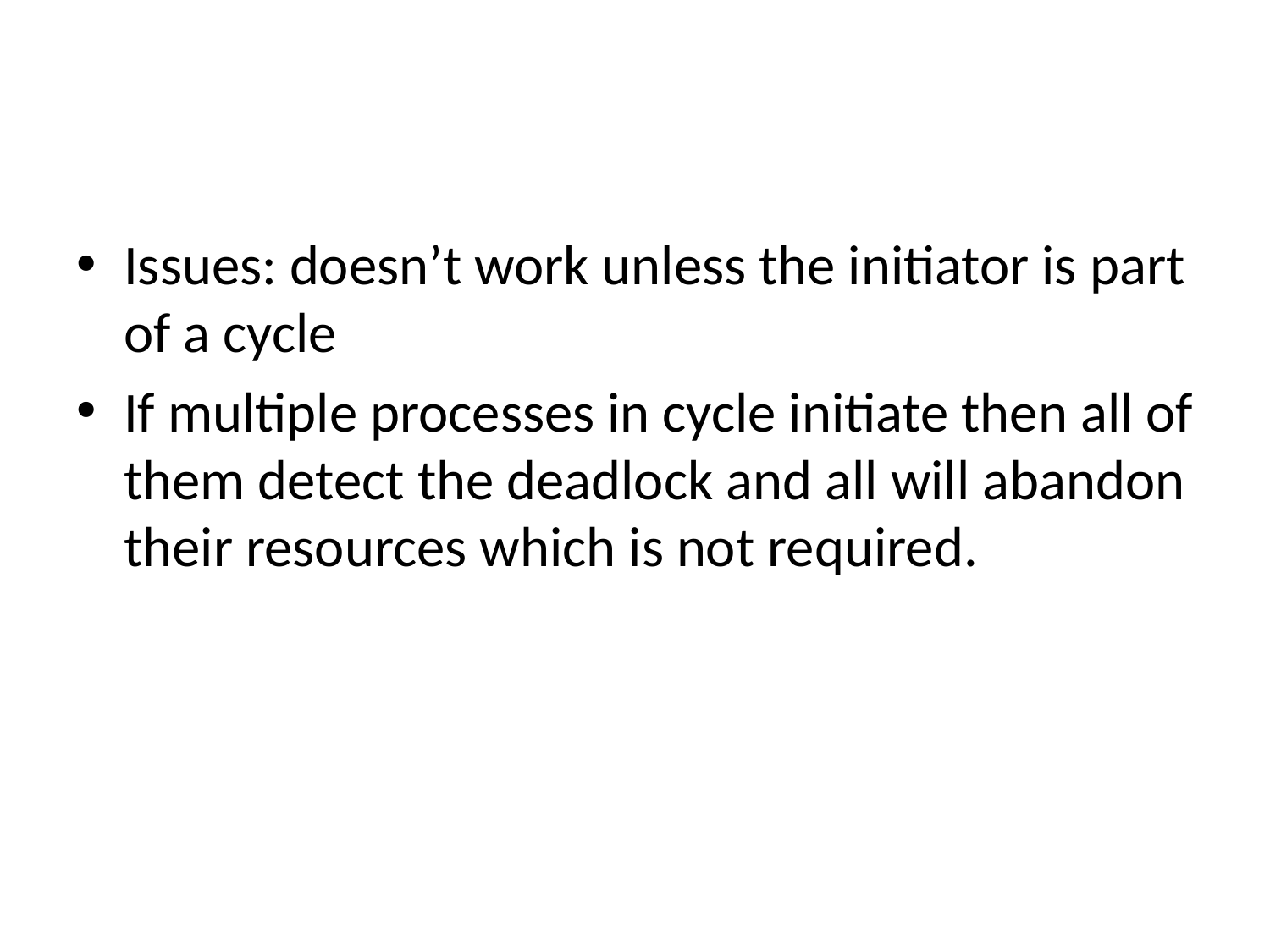

#
Issues: doesn’t work unless the initiator is part of a cycle
If multiple processes in cycle initiate then all of them detect the deadlock and all will abandon their resources which is not required.